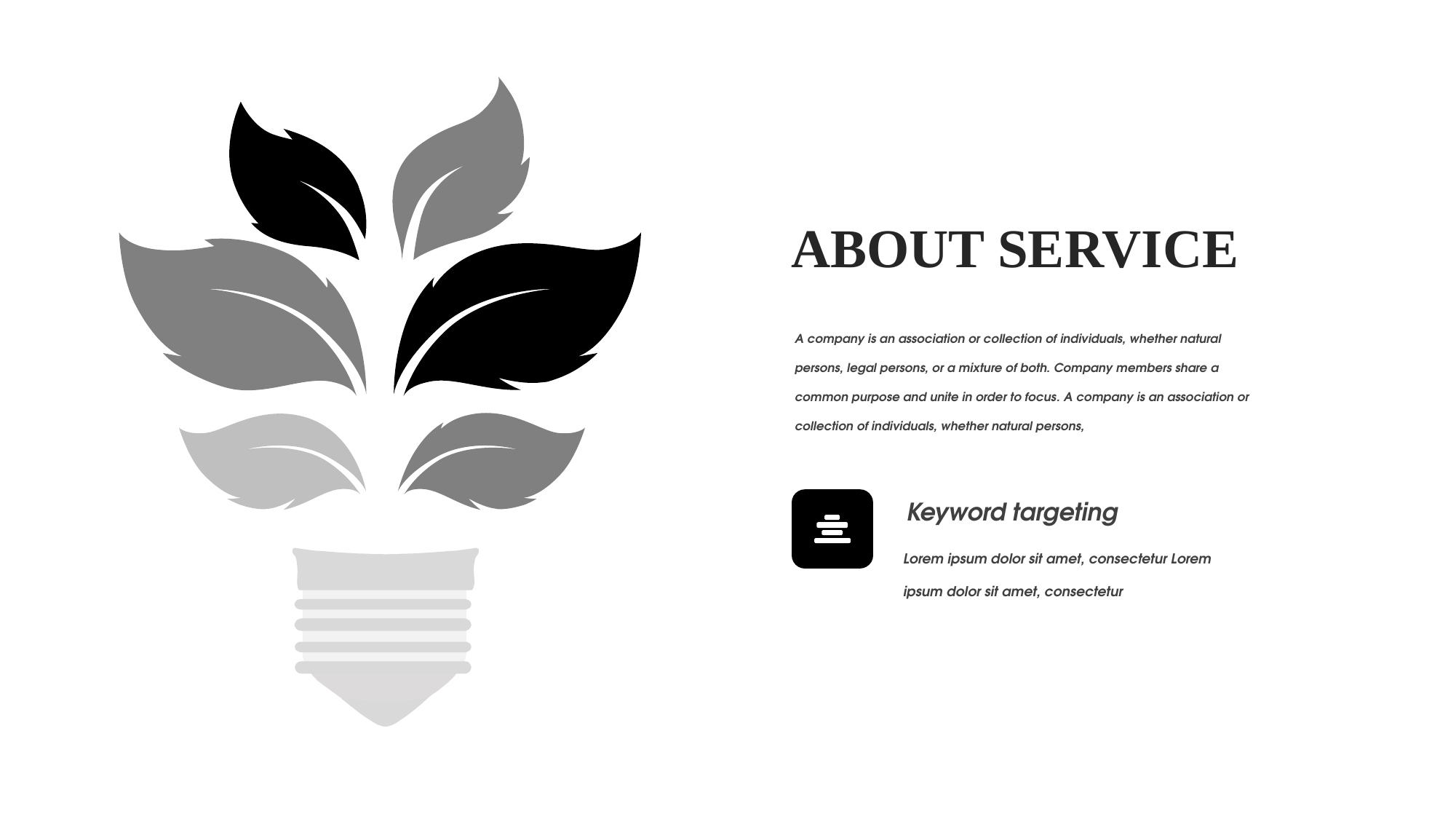

ABOUT SERVICE
A company is an association or collection of individuals, whether natural persons, legal persons, or a mixture of both. Company members share a common purpose and unite in order to focus. A company is an association or collection of individuals, whether natural persons,

Keyword targeting
Lorem ipsum dolor sit amet, consectetur Lorem ipsum dolor sit amet, consectetur